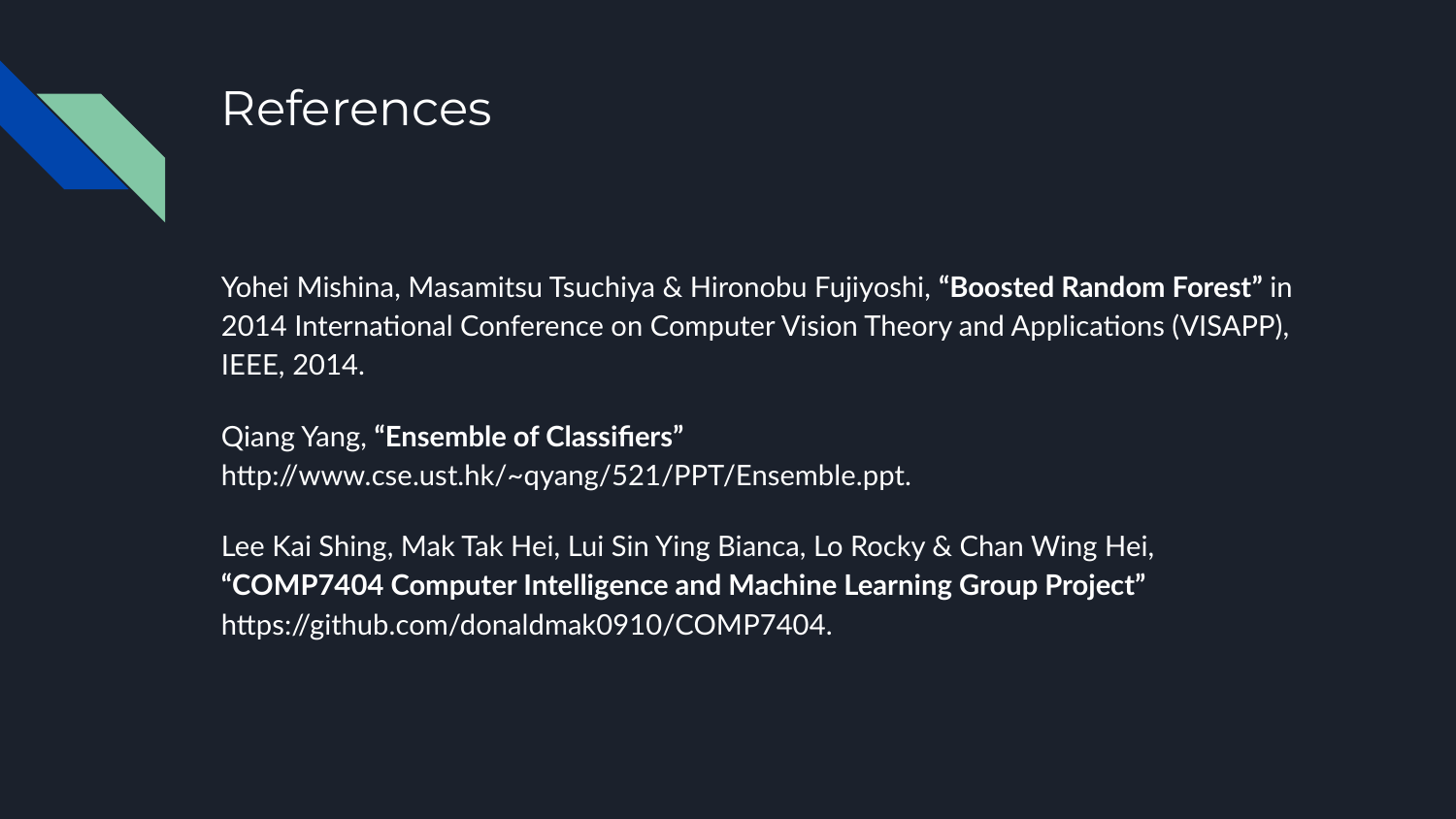

# References
Yohei Mishina, Masamitsu Tsuchiya & Hironobu Fujiyoshi, “Boosted Random Forest” in 2014 International Conference on Computer Vision Theory and Applications (VISAPP), IEEE, 2014.
Qiang Yang, “Ensemble of Classifiers”  http://www.cse.ust.hk/~qyang/521/PPT/Ensemble.ppt.
Lee Kai Shing, Mak Tak Hei, Lui Sin Ying Bianca, Lo Rocky & Chan Wing Hei, “COMP7404 Computer Intelligence and Machine Learning Group Project” https://github.com/donaldmak0910/COMP7404.